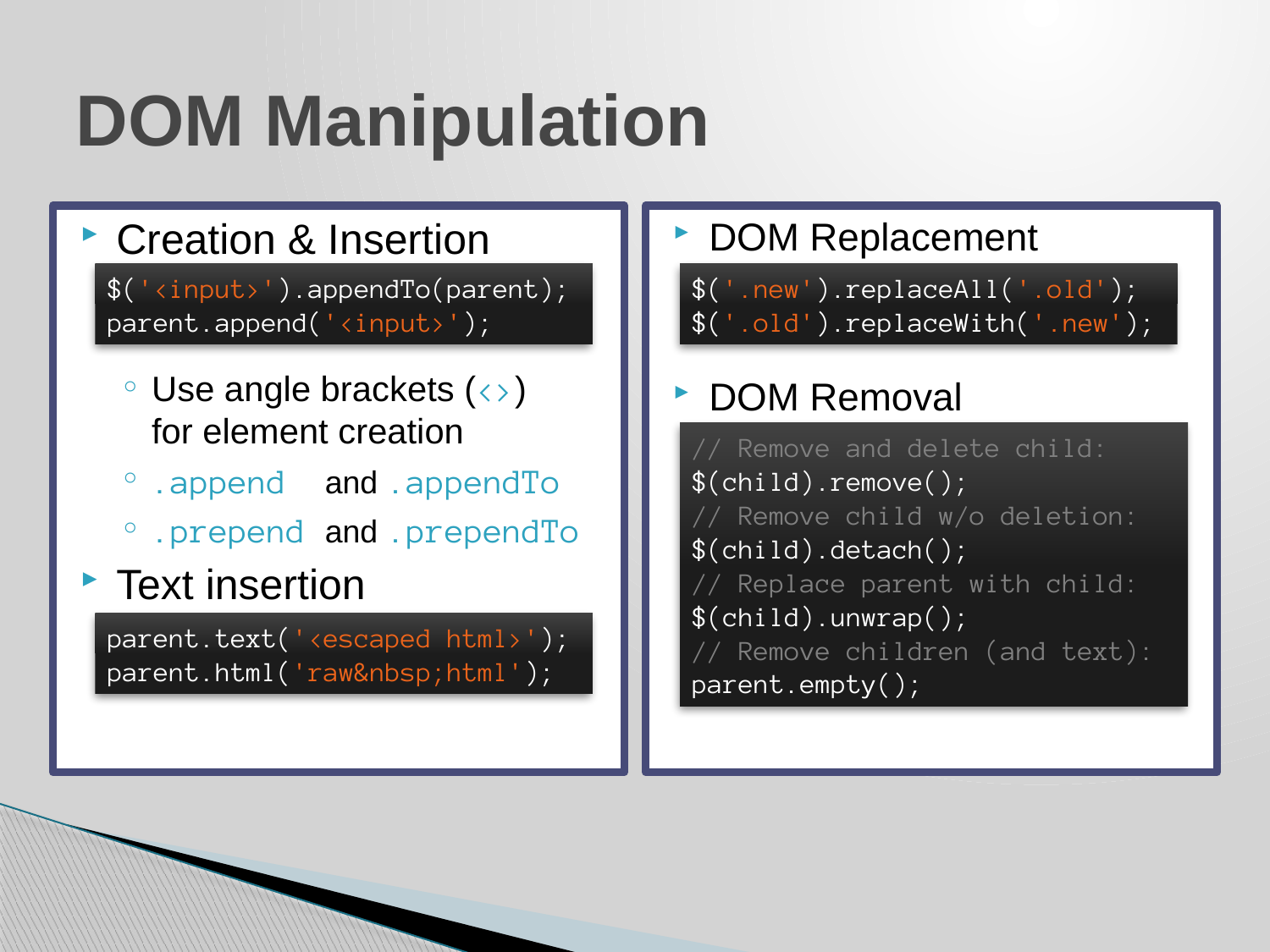

# DOM Manipulation
Creation & Insertion

Use angle brackets (<>)
for element creation
.append  and .appendTo
.prepend and .prependTo
Text insertion

DOM Replacement

DOM Removal

$('<input>').appendTo(parent);
parent.append('<input>');
$('.new').replaceAll('.old');
$('.old').replaceWith('.new');
// Remove and delete child:
$(child).remove();
// Remove child w/o deletion:
$(child).detach();
// Replace parent with child:
$(child).unwrap();
// Remove children (and text):
parent.empty();
parent.text('<escaped html>');
parent.html('raw&nbsp;html');